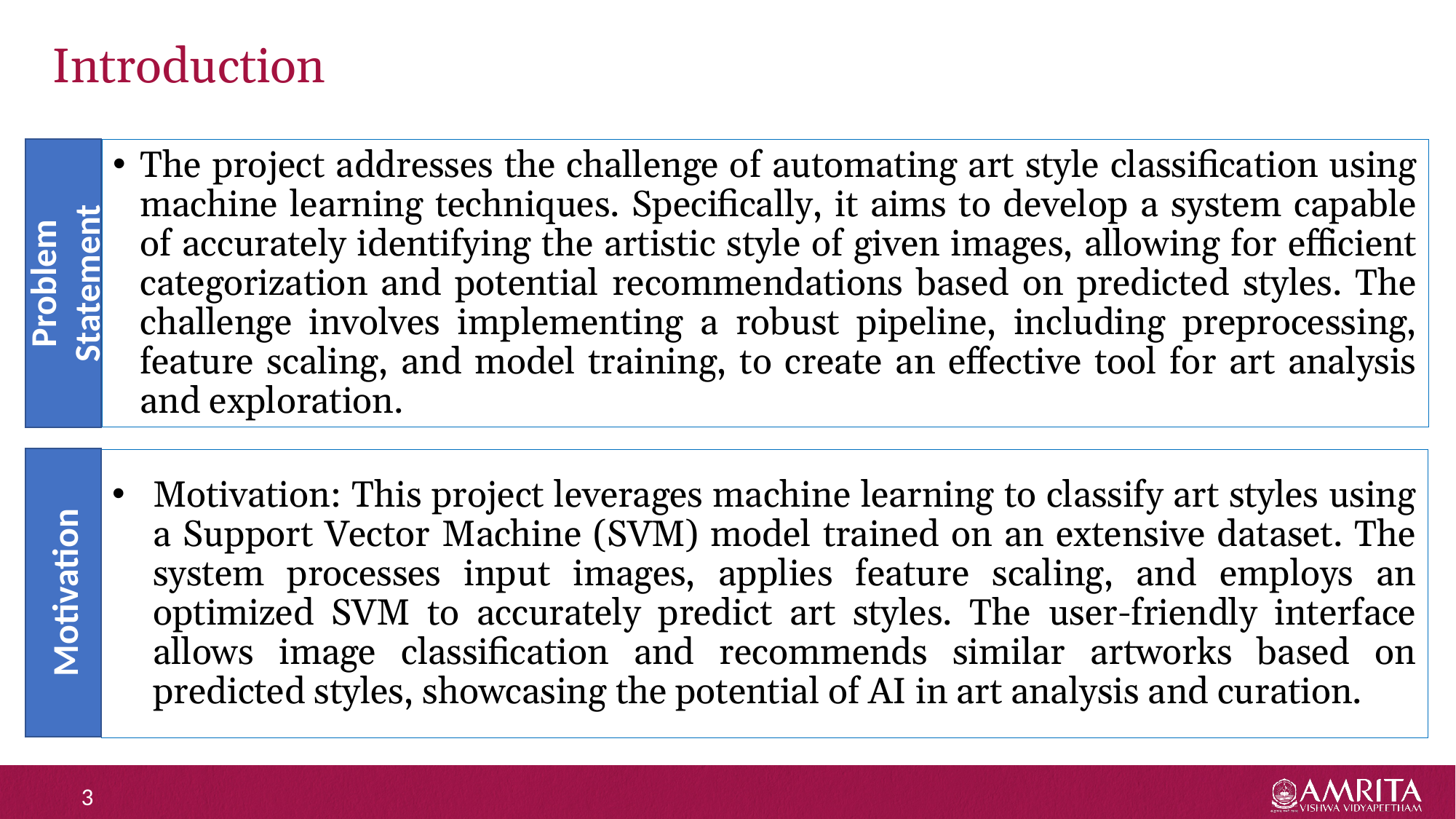

# Introduction
Problem Statement
The project addresses the challenge of automating art style classification using machine learning techniques. Specifically, it aims to develop a system capable of accurately identifying the artistic style of given images, allowing for efficient categorization and potential recommendations based on predicted styles. The challenge involves implementing a robust pipeline, including preprocessing, feature scaling, and model training, to create an effective tool for art analysis and exploration.
Motivation
Motivation: This project leverages machine learning to classify art styles using a Support Vector Machine (SVM) model trained on an extensive dataset. The system processes input images, applies feature scaling, and employs an optimized SVM to accurately predict art styles. The user-friendly interface allows image classification and recommends similar artworks based on predicted styles, showcasing the potential of AI in art analysis and curation.
3